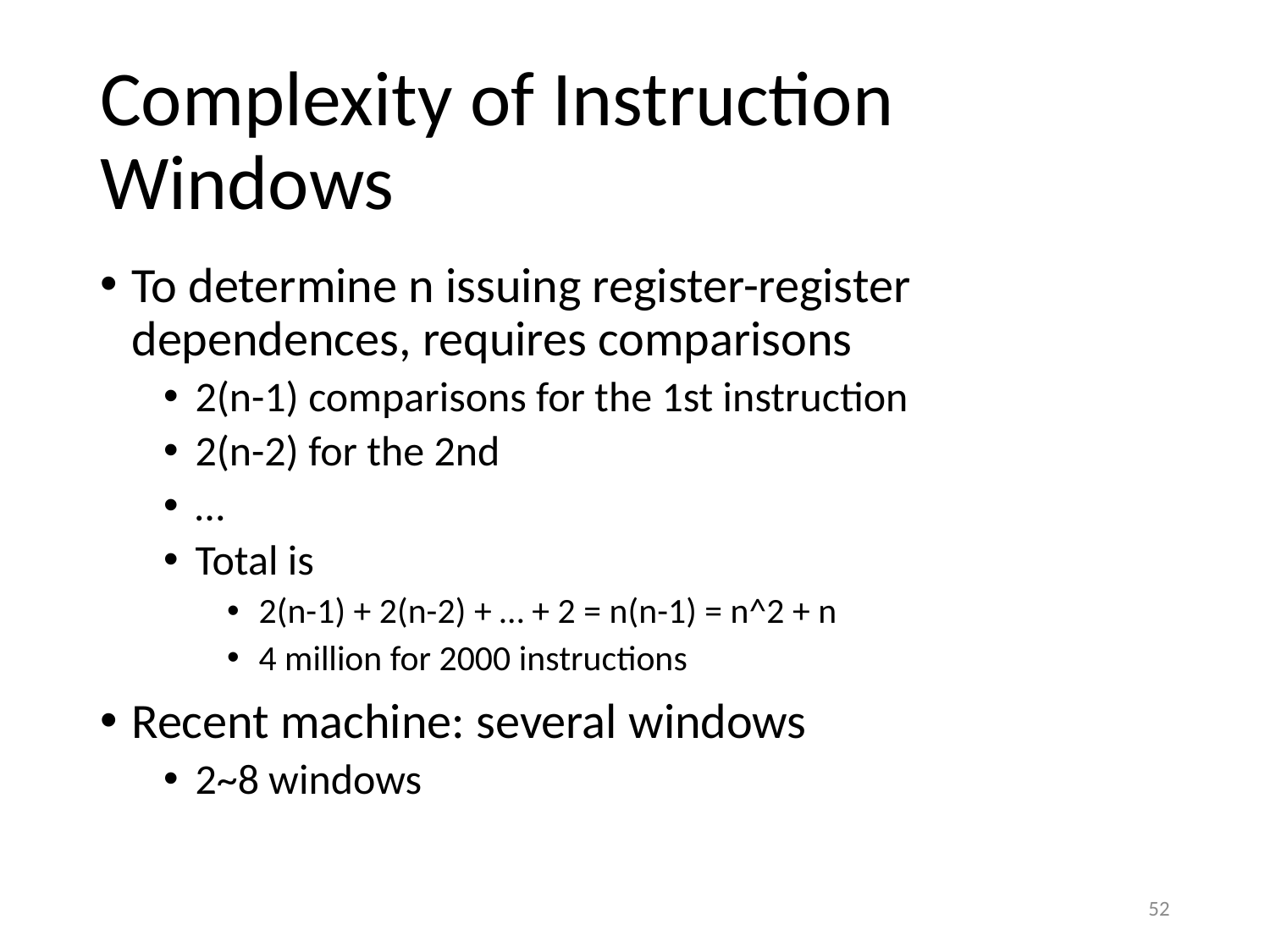

# Complexity of Instruction Windows
To determine n issuing register-register dependences, requires comparisons
2(n-1) comparisons for the 1st instruction
2(n-2) for the 2nd
…
Total is
2(n-1) + 2(n-2) + … + 2 = n(n-1) = n^2 + n
4 million for 2000 instructions
Recent machine: several windows
2~8 windows
52